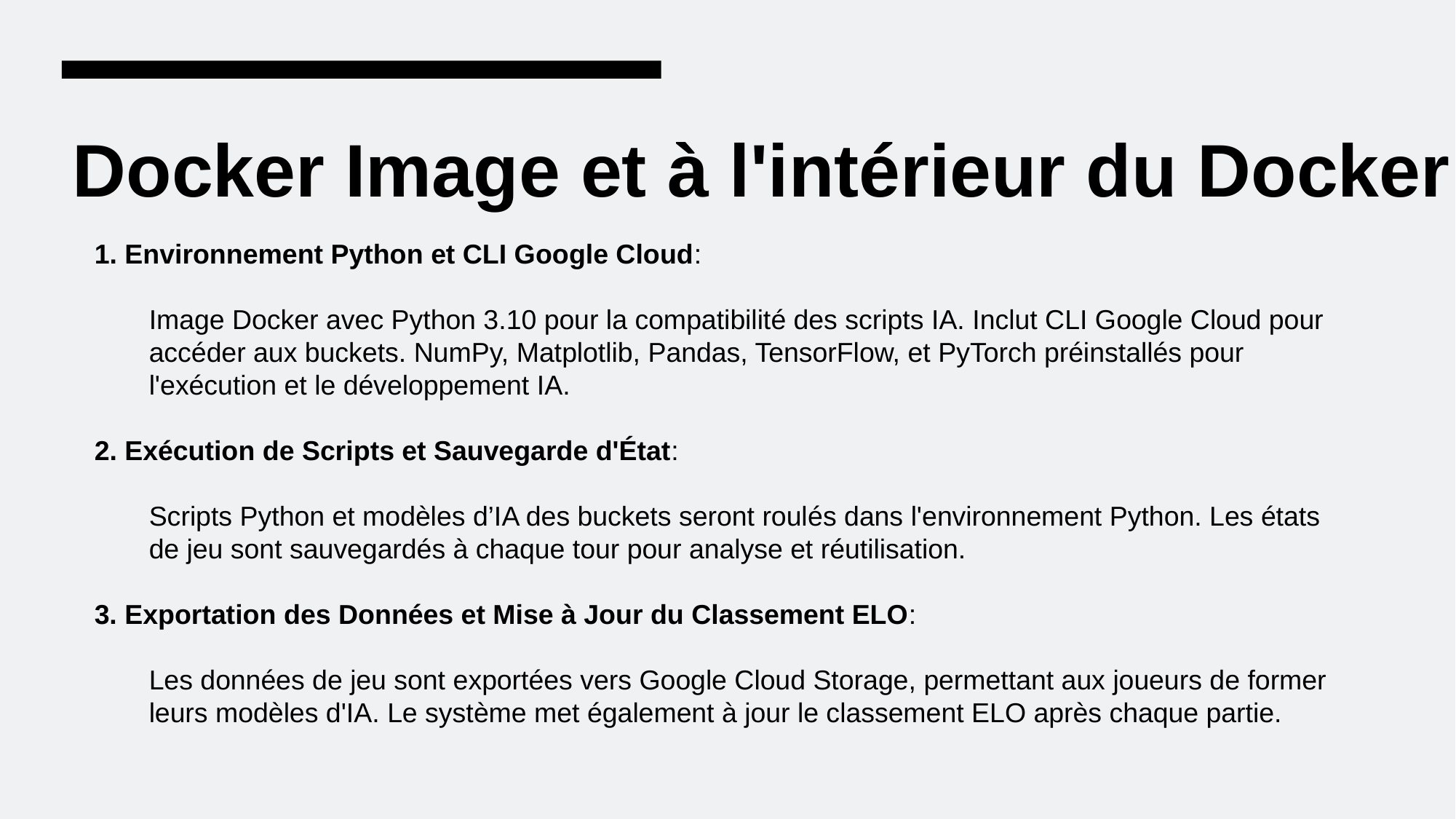

# Docker Image et à l'intérieur du Docker
 Environnement Python et CLI Google Cloud:

Image Docker avec Python 3.10 pour la compatibilité des scripts IA. Inclut CLI Google Cloud pour accéder aux buckets. NumPy, Matplotlib, Pandas, TensorFlow, et PyTorch préinstallés pour l'exécution et le développement IA.

 Exécution de Scripts et Sauvegarde d'État:

Scripts Python et modèles d’IA des buckets seront roulés dans l'environnement Python. Les états de jeu sont sauvegardés à chaque tour pour analyse et réutilisation.

3. Exportation des Données et Mise à Jour du Classement ELO:

Les données de jeu sont exportées vers Google Cloud Storage, permettant aux joueurs de former leurs modèles d'IA. Le système met également à jour le classement ELO après chaque partie.